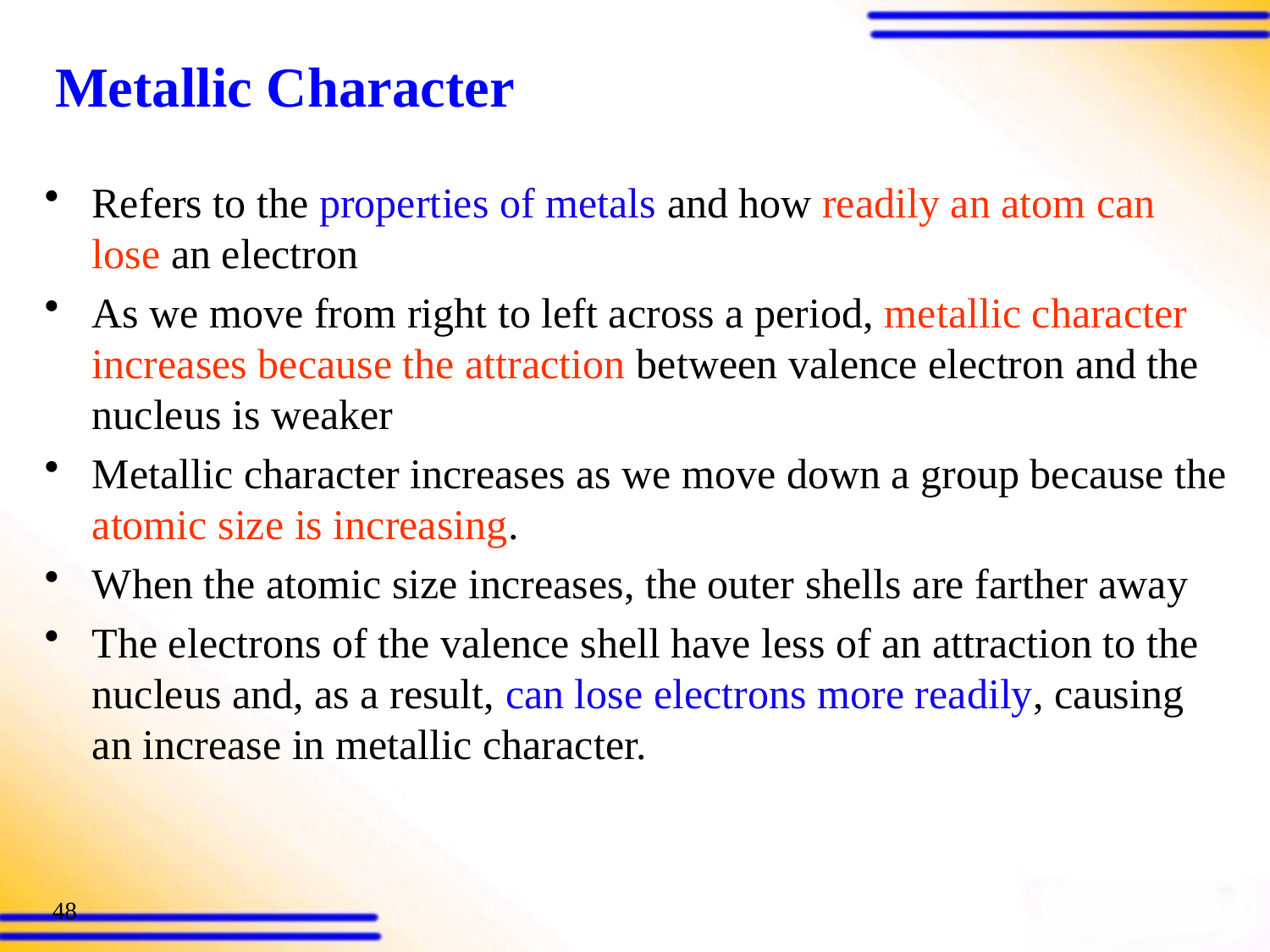

# Metallic Character
Refers to the properties of metals and how readily an atom can lose an electron
As we move from right to left across a period, metallic character increases because the attraction between valence electron and the nucleus is weaker
Metallic character increases as we move down a group because the atomic size is increasing.
When the atomic size increases, the outer shells are farther away
The electrons of the valence shell have less of an attraction to the nucleus and, as a result, can lose electrons more readily, causing an increase in metallic character.